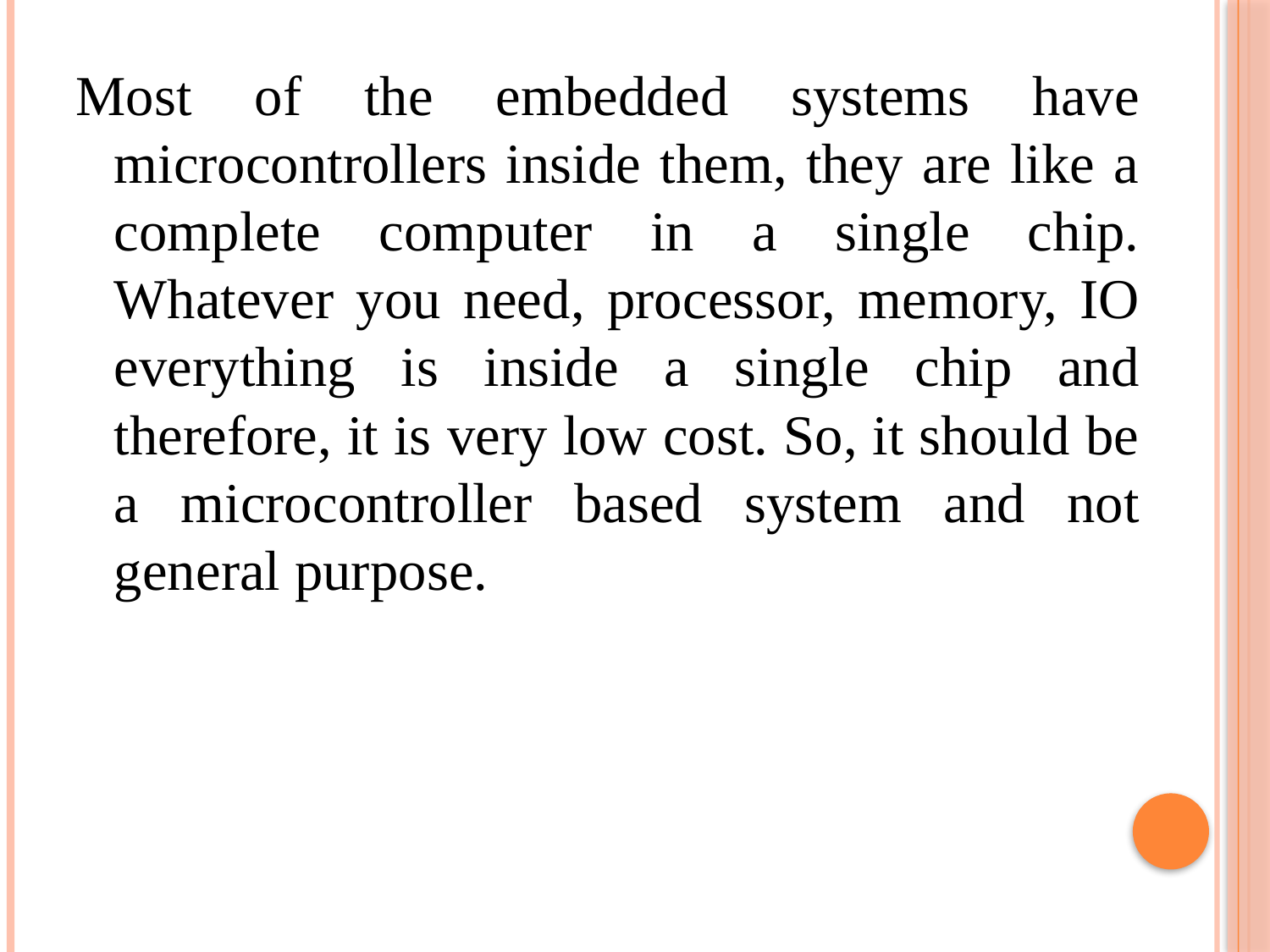

Most of the embedded systems have microcontrollers inside them, they are like a complete computer in a single chip. Whatever you need, processor, memory, IO everything is inside a single chip and therefore, it is very low cost. So, it should be a microcontroller based system and not general purpose.